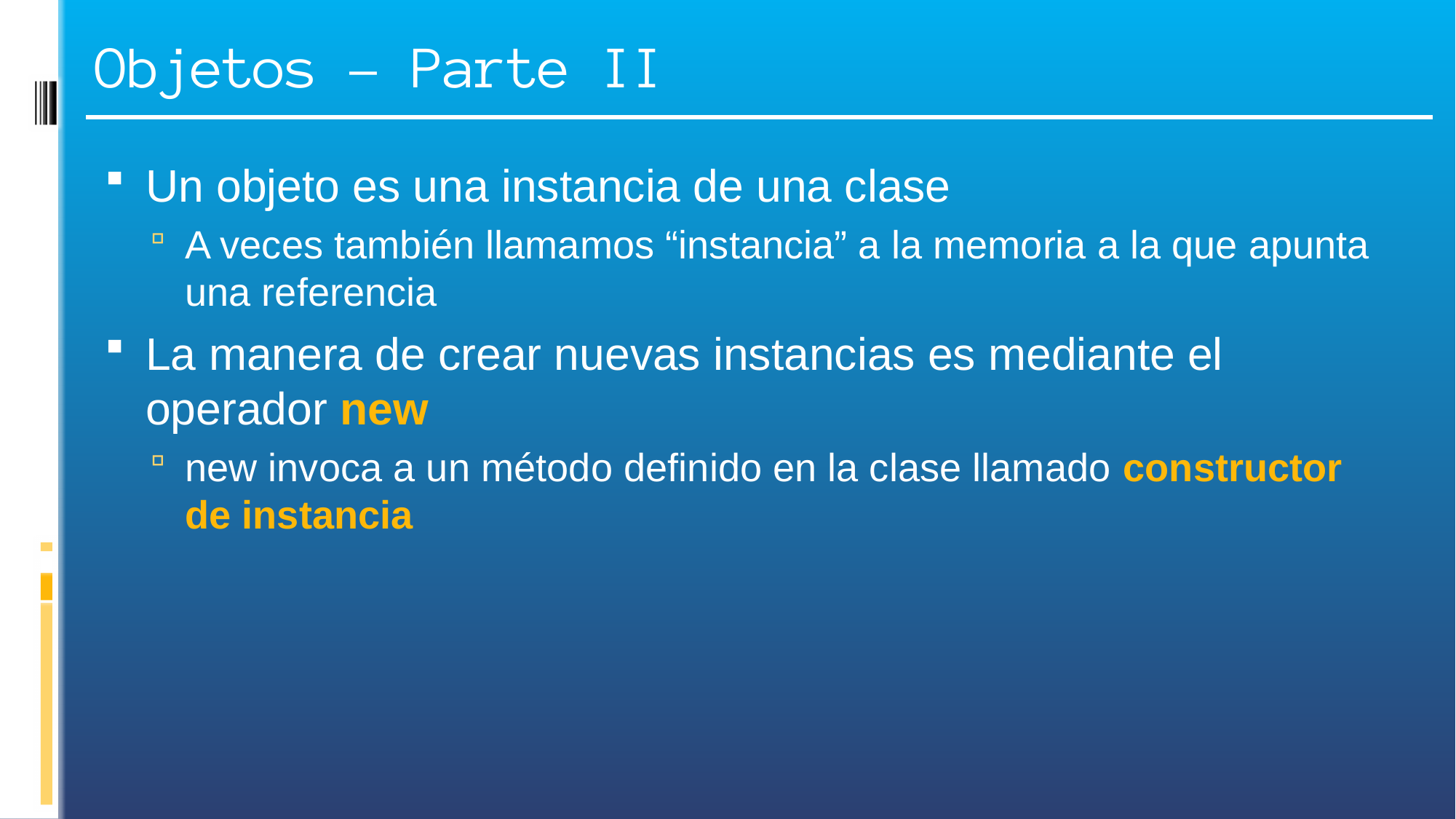

# Objetos – Parte II
Un objeto es una instancia de una clase
A veces también llamamos “instancia” a la memoria a la que apunta una referencia
La manera de crear nuevas instancias es mediante el operador new
new invoca a un método definido en la clase llamado constructor de instancia